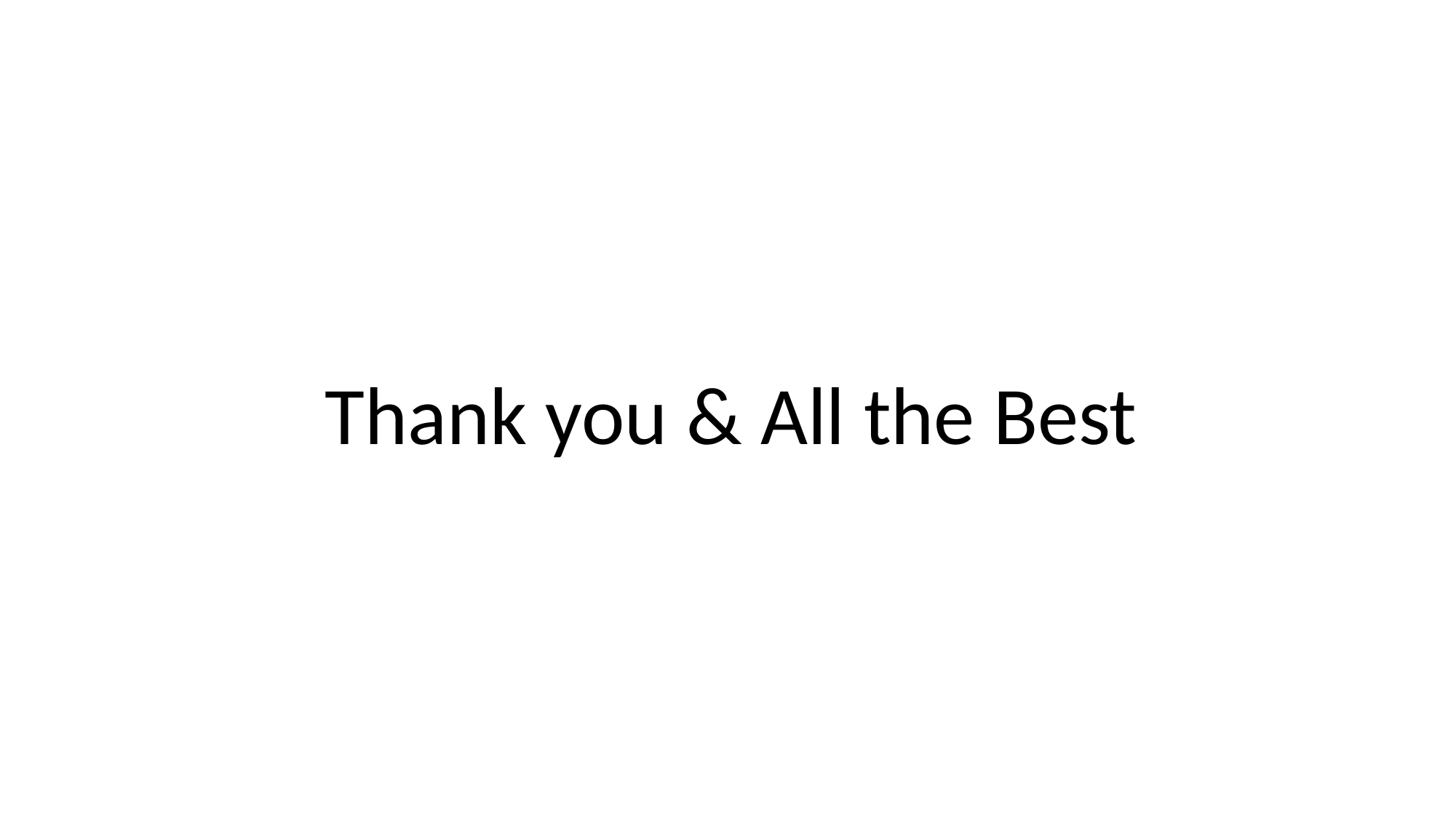

# Thank you & All the Best